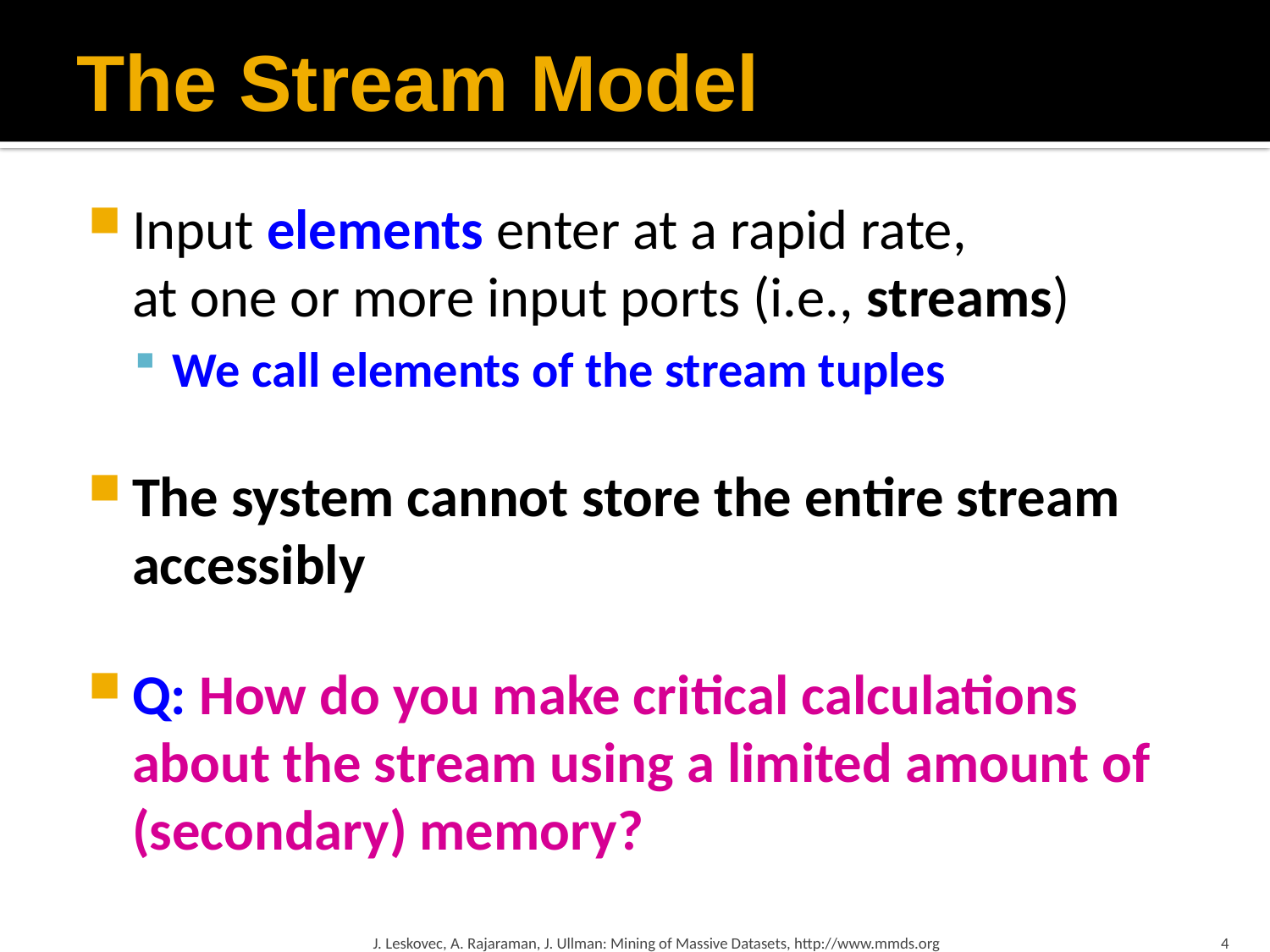

# The Stream Model
Input elements enter at a rapid rate,
at one or more input ports (i.e., streams)
We call elements of the stream tuples

The system cannot store the entire stream accessibly

Q: How do you make critical calculations about the stream using a limited amount of (secondary) memory?
J. Leskovec, A. Rajaraman, J. Ullman: Mining of Massive Datasets, http://www.mmds.org
4